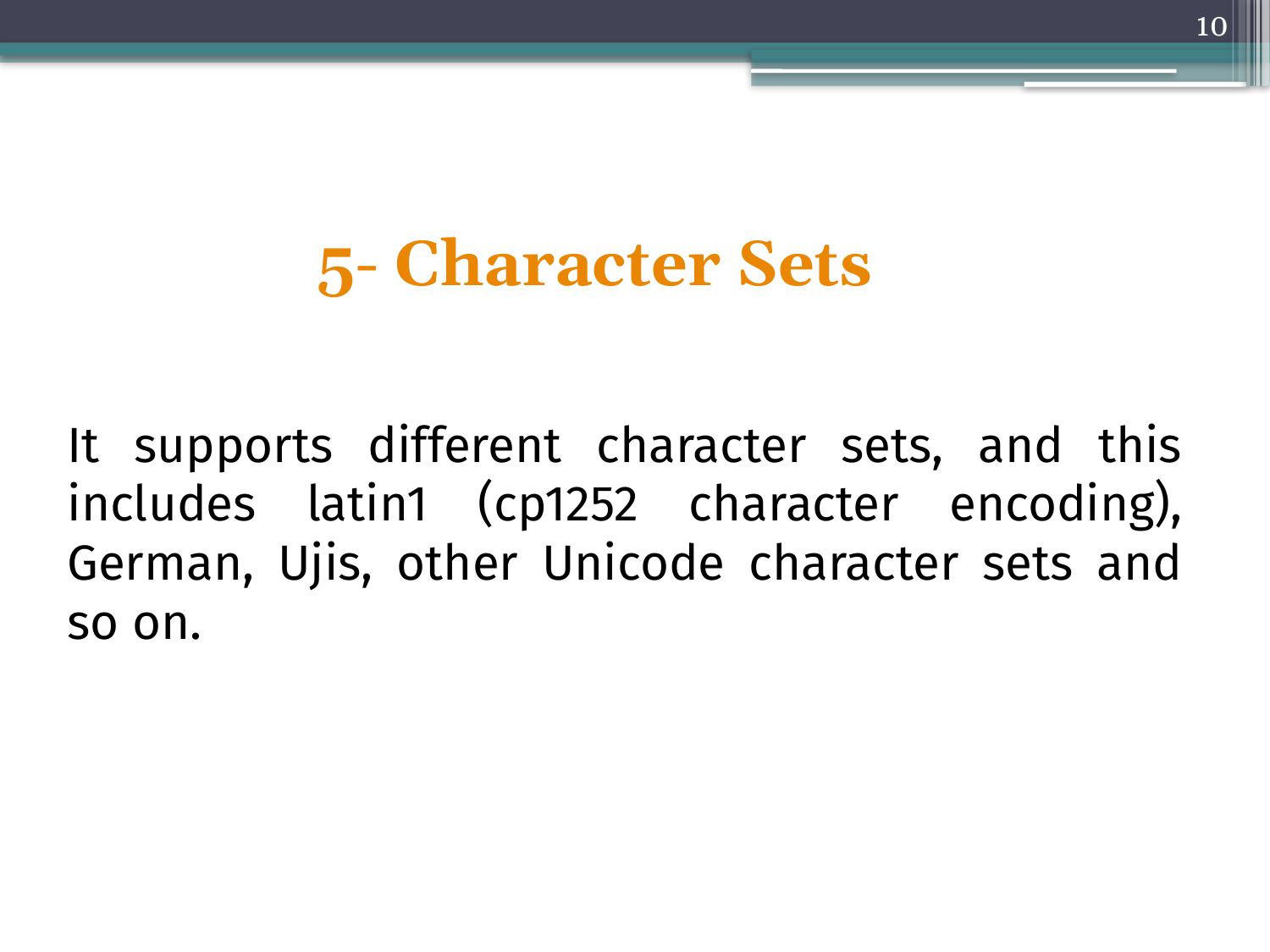

10
5- Character Sets
# It supports different character sets, and this includes latin1 (cp1252 character encoding), German, Ujis, other Unicode character sets and so on.